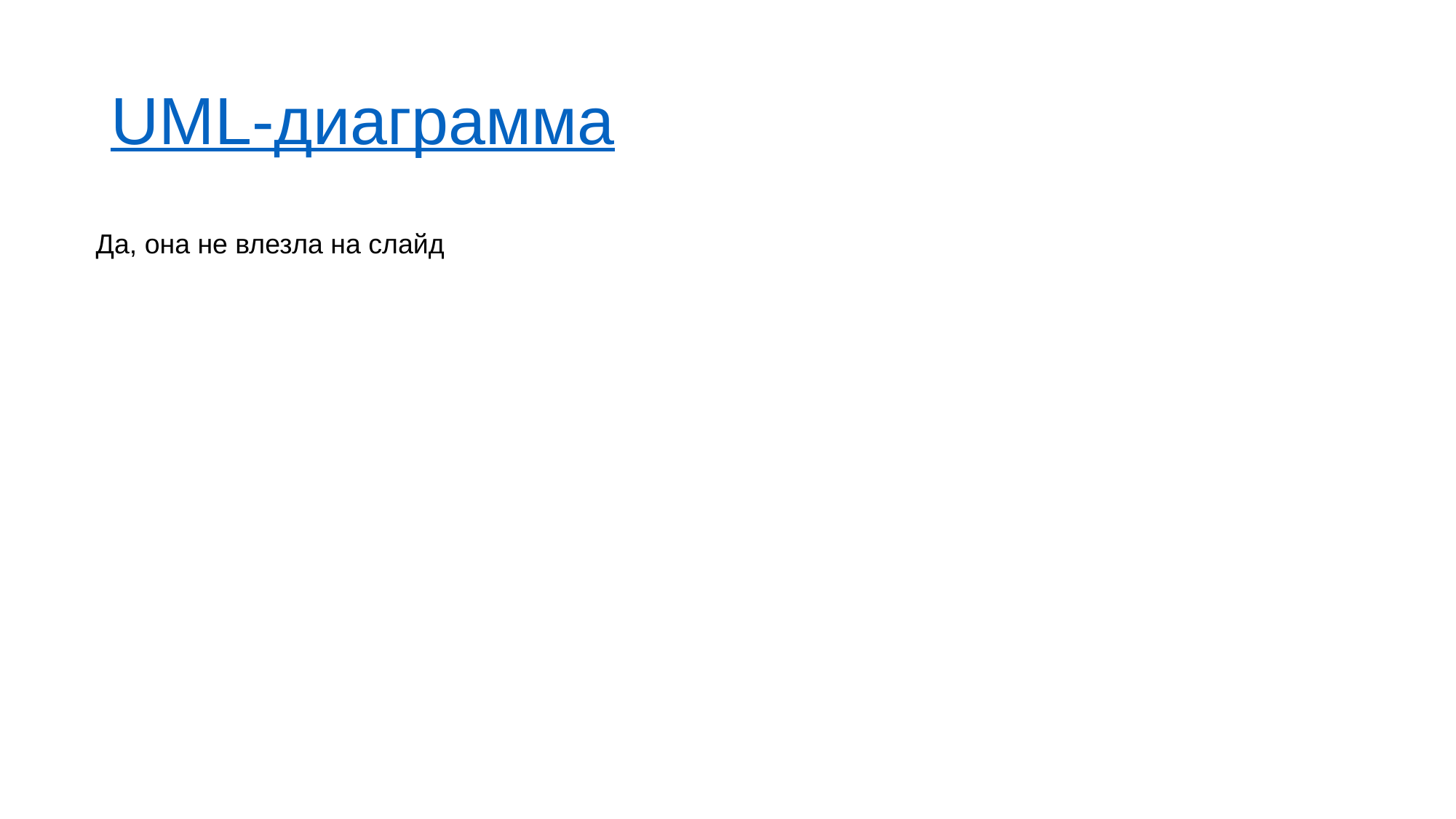

# UML-диаграмма
Да, она не влезла на слайд